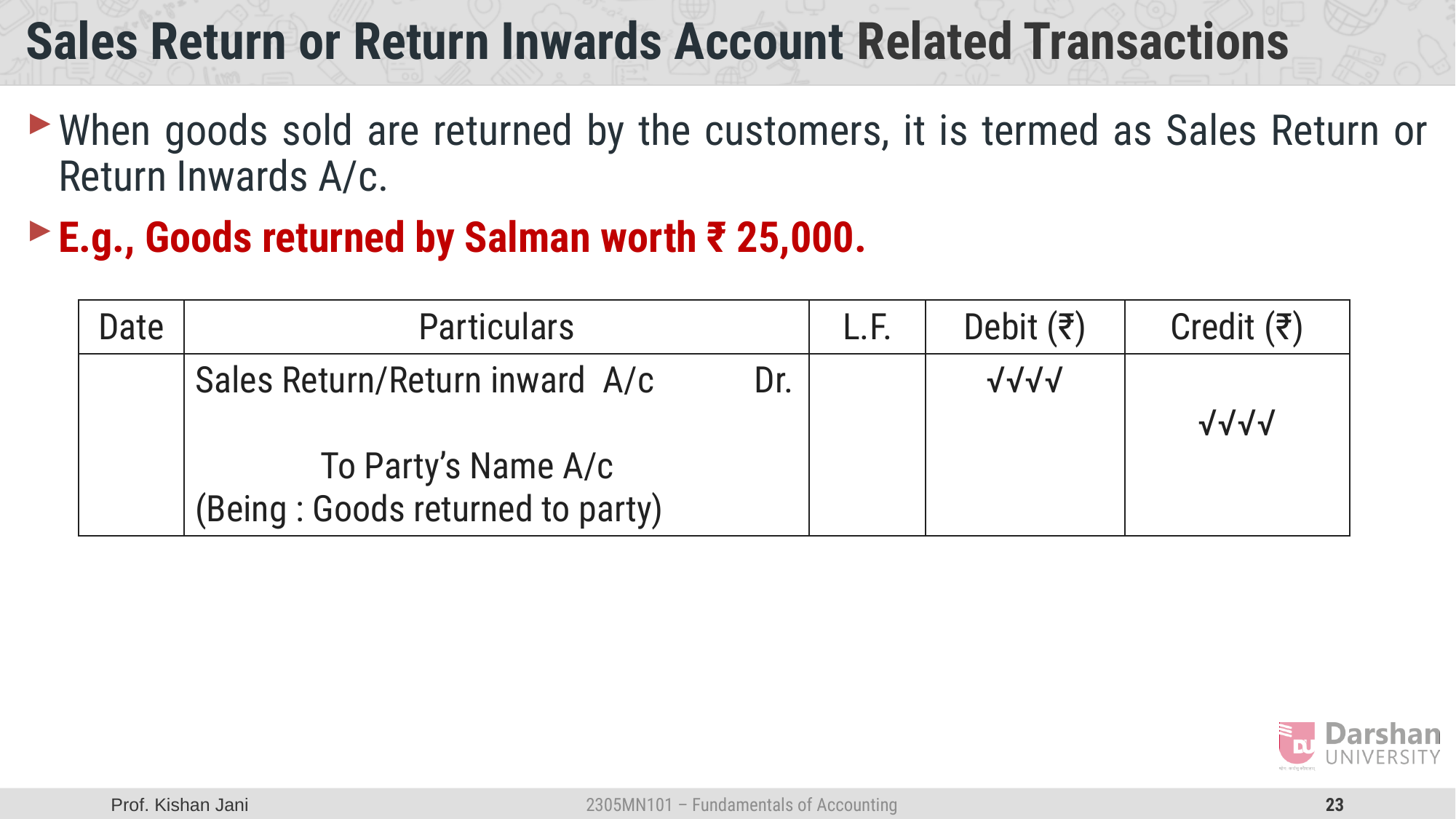

# Sales Return or Return Inwards Account Related Transactions
When goods sold are returned by the customers, it is termed as Sales Return or Return Inwards A/c.
E.g., Goods returned by Salman worth ₹ 25,000.

| Date | Particulars | L.F. | Debit (₹) | Credit (₹) |
| --- | --- | --- | --- | --- |
|  | Sales Return/Return inward A/c Dr. To Party’s Name A/c (Being : Goods returned to party) |  | √√√√ | √√√√ |